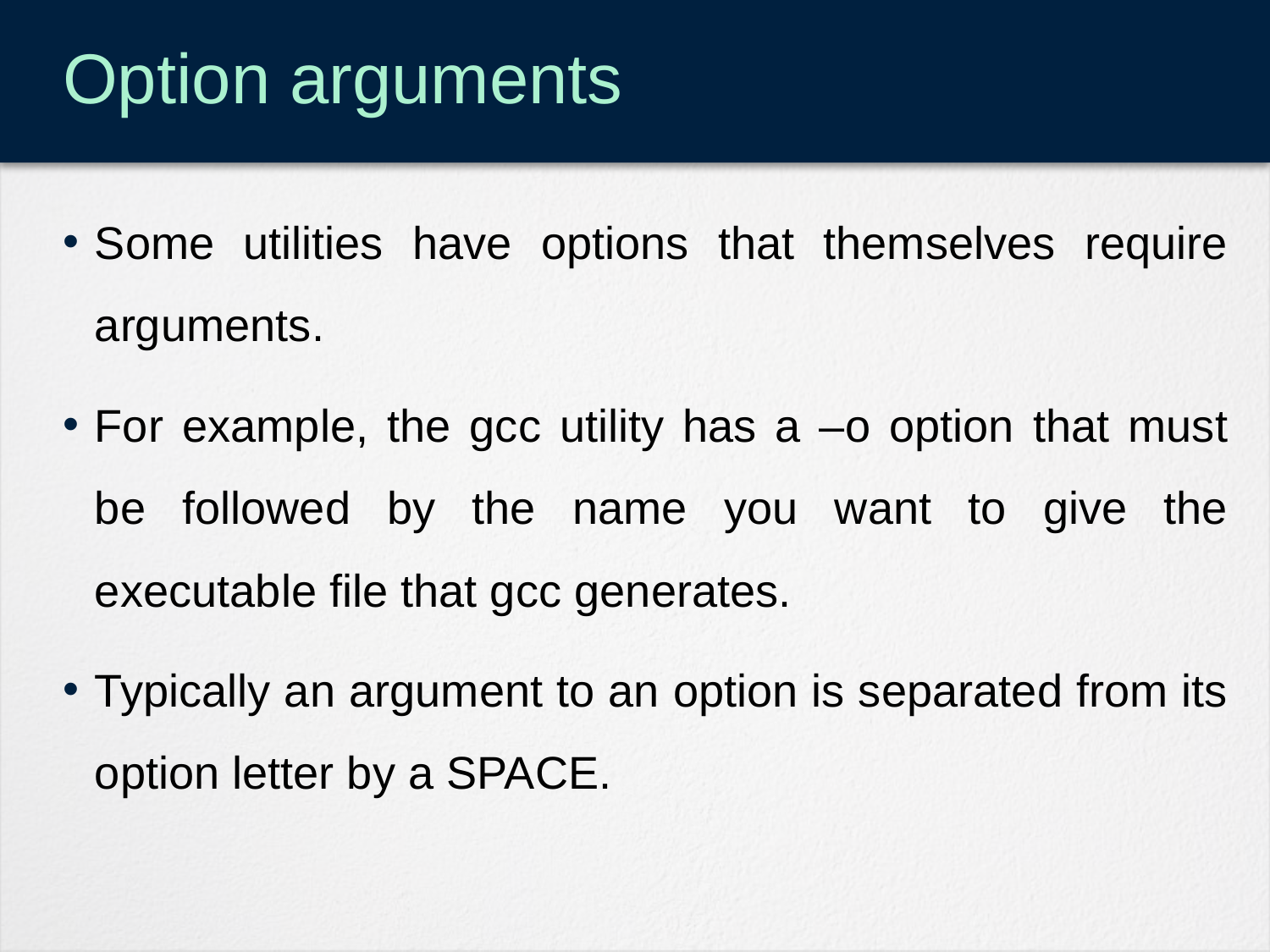

# Option arguments
Some utilities have options that themselves require arguments.
For example, the gcc utility has a –o option that must be followed by the name you want to give the executable file that gcc generates.
Typically an argument to an option is separated from its option letter by a SPACE.